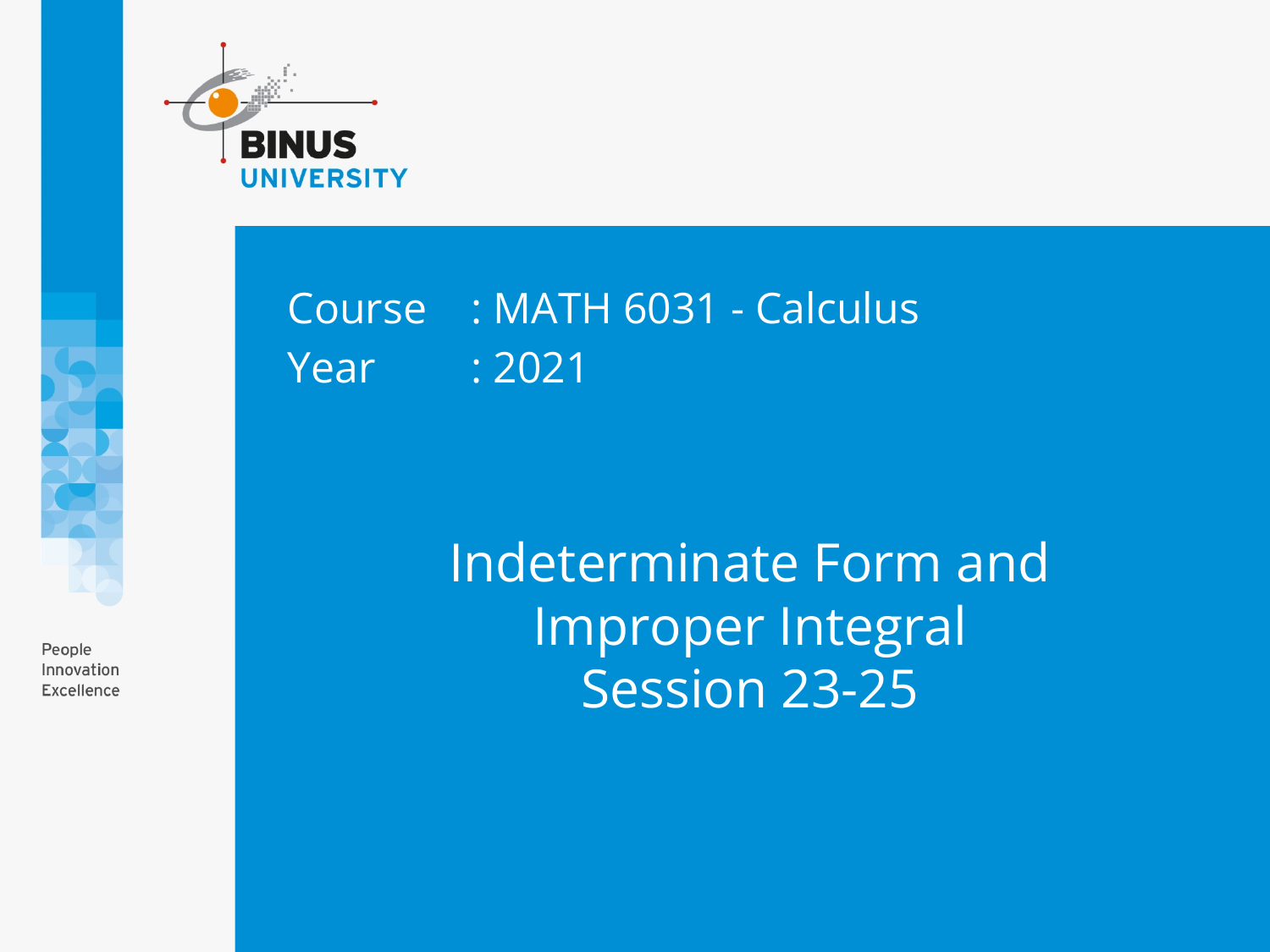

Course	: MATH 6031 - Calculus
Year	: 2021
# Indeterminate Form and Improper Integral Session 23-25